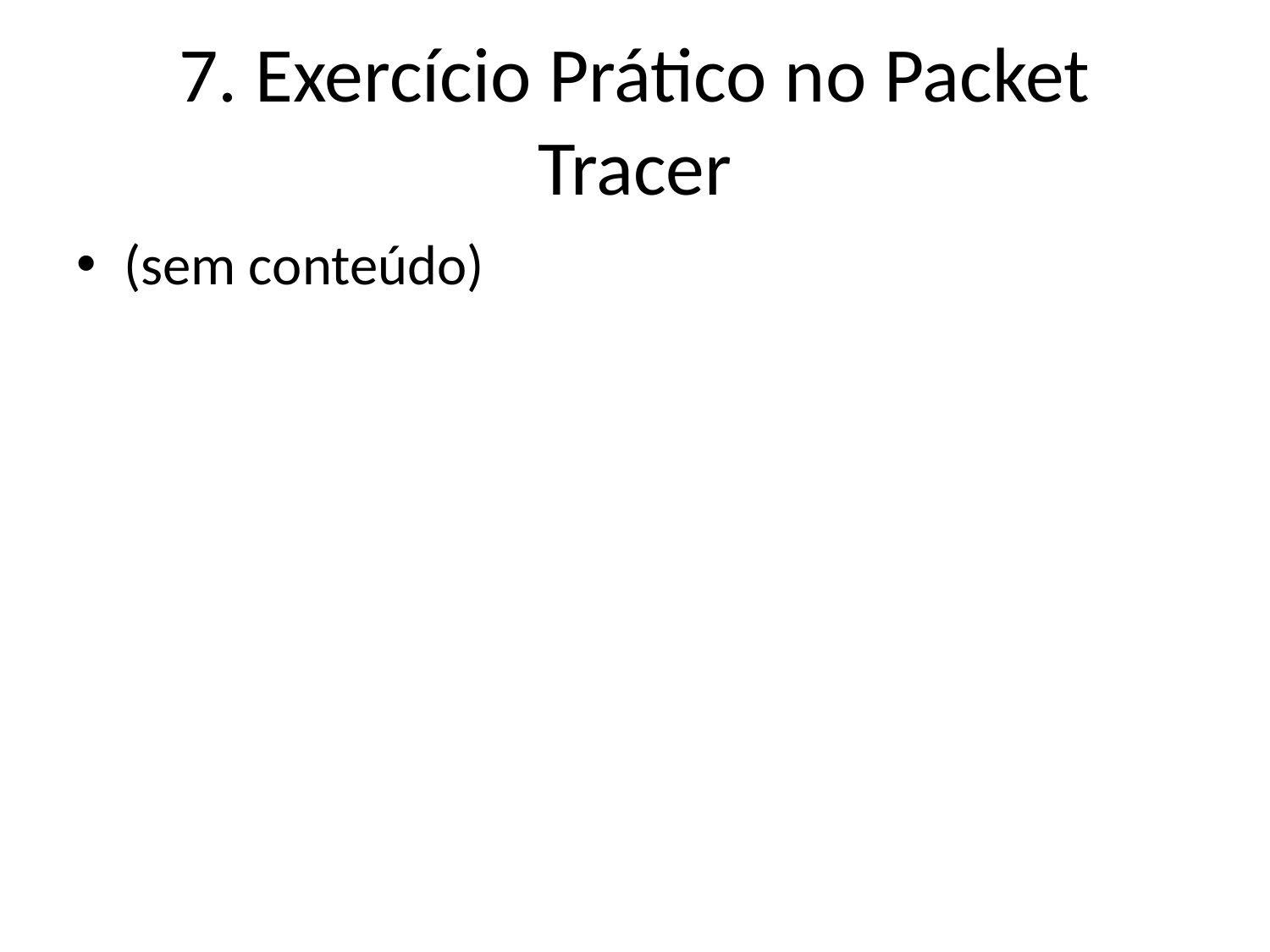

# 7. Exercício Prático no Packet Tracer
(sem conteúdo)